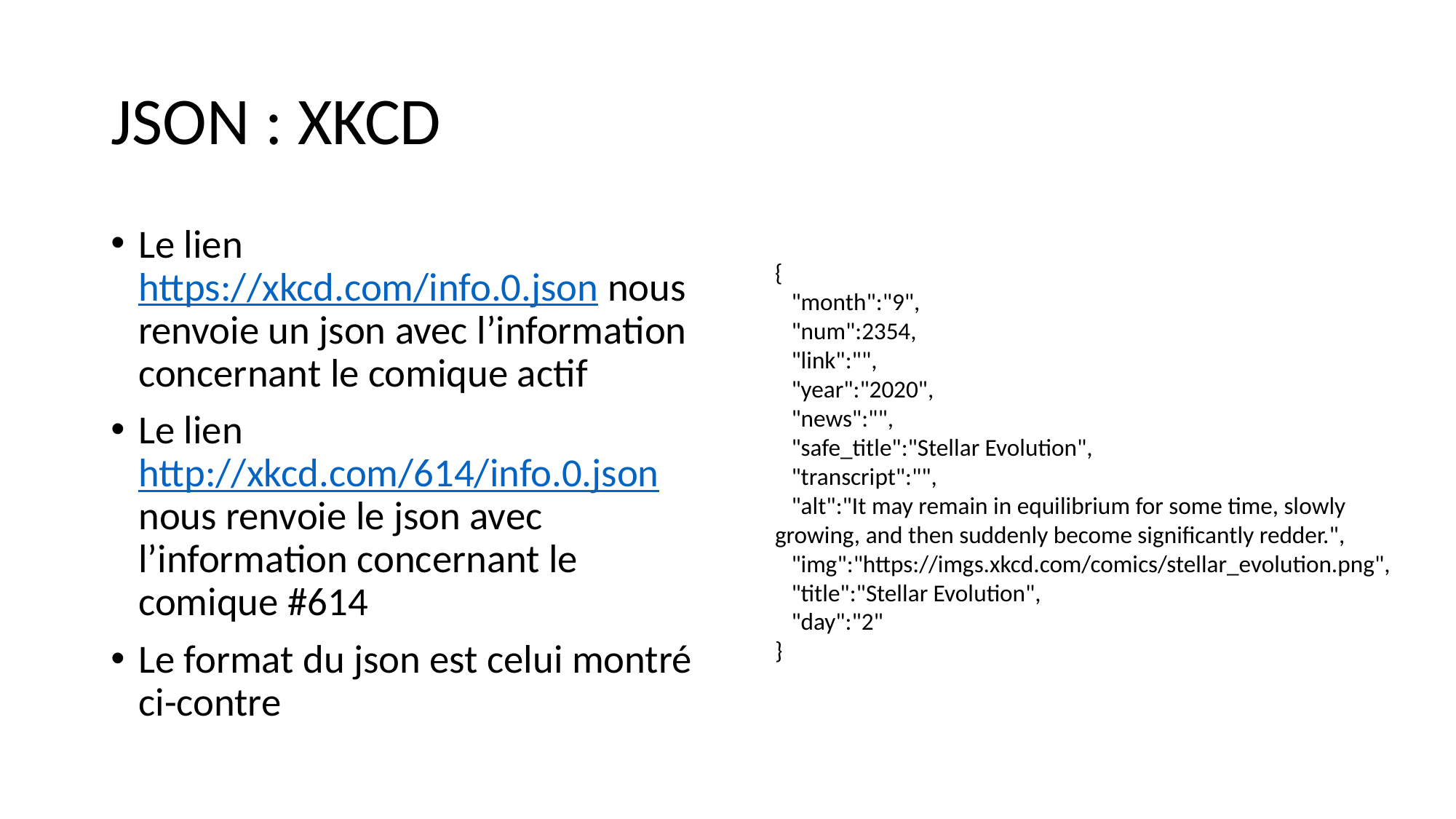

# JSON : XKCD
Le lien https://xkcd.com/info.0.json nous renvoie un json avec l’information concernant le comique actif
Le lien http://xkcd.com/614/info.0.json nous renvoie le json avec l’information concernant le comique #614
Le format du json est celui montré ci-contre
{
   "month":"9",
   "num":2354,
   "link":"",
   "year":"2020",
   "news":"",
   "safe_title":"Stellar Evolution",
   "transcript":"",
   "alt":"It may remain in equilibrium for some time, slowly growing, and then suddenly become significantly redder.",
   "img":"https://imgs.xkcd.com/comics/stellar_evolution.png",
   "title":"Stellar Evolution",
   "day":"2"
}